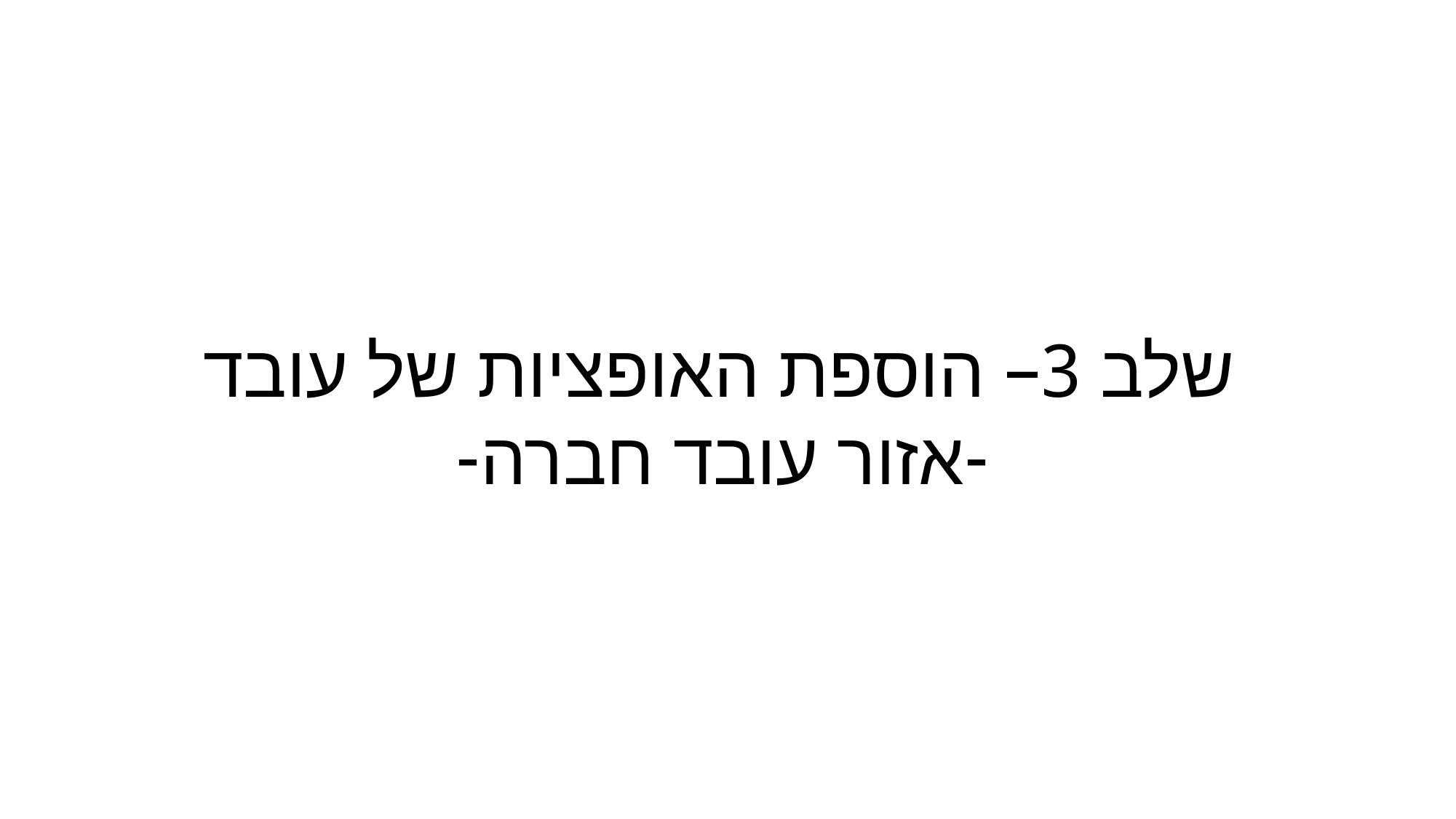

שלב 3– הוספת האופציות של עובד
-אזור עובד חברה-